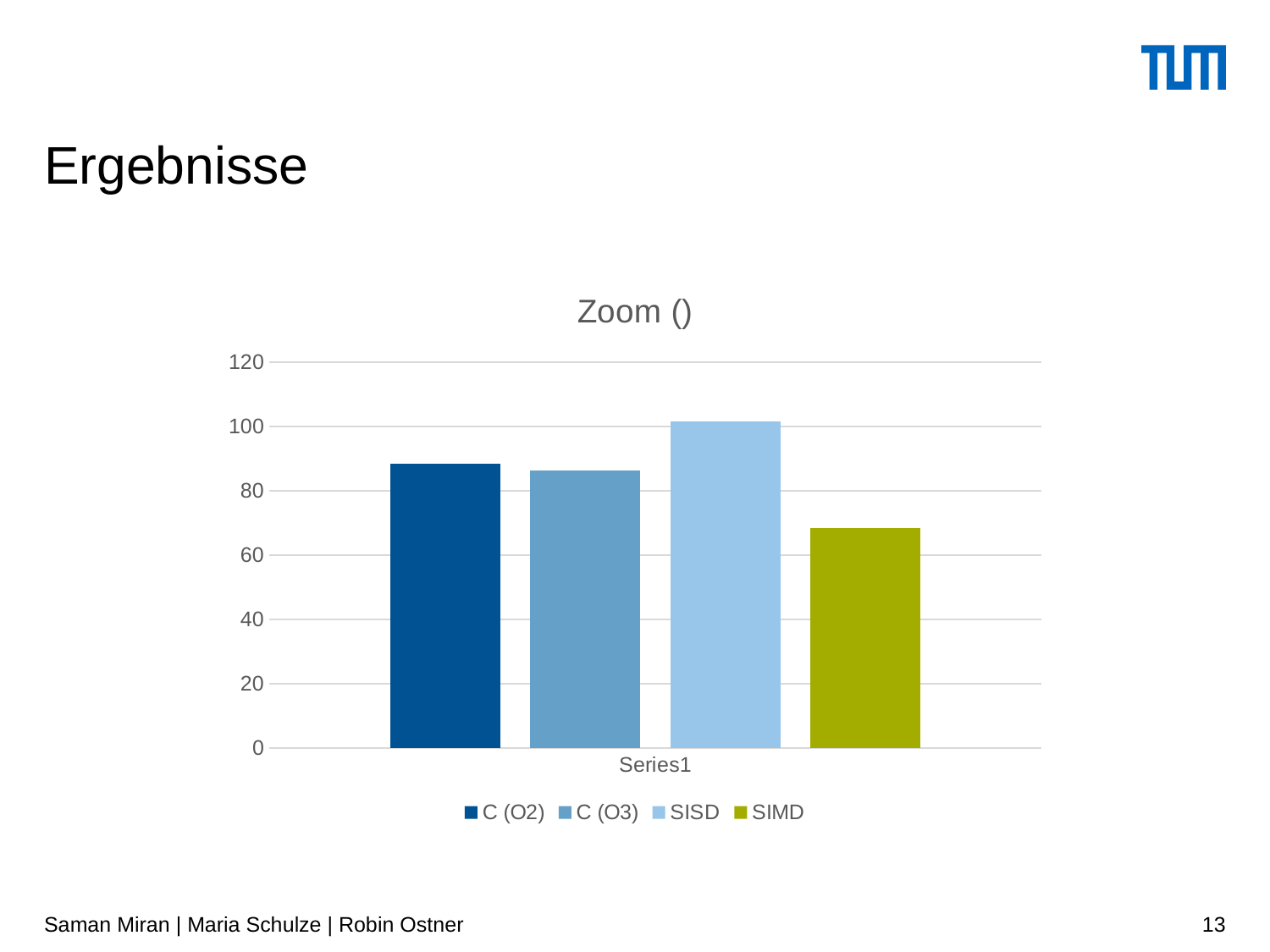

# Ergebnisse

### Chart: Zoom ()

| Category | C (O2) | C (O3) | SISD | SIMD |
|---|---|---|---|---|
|  | 88.437 | 86.181 | 101.47 | 68.441 |
Saman Miran | Maria Schulze | Robin Ostner
13